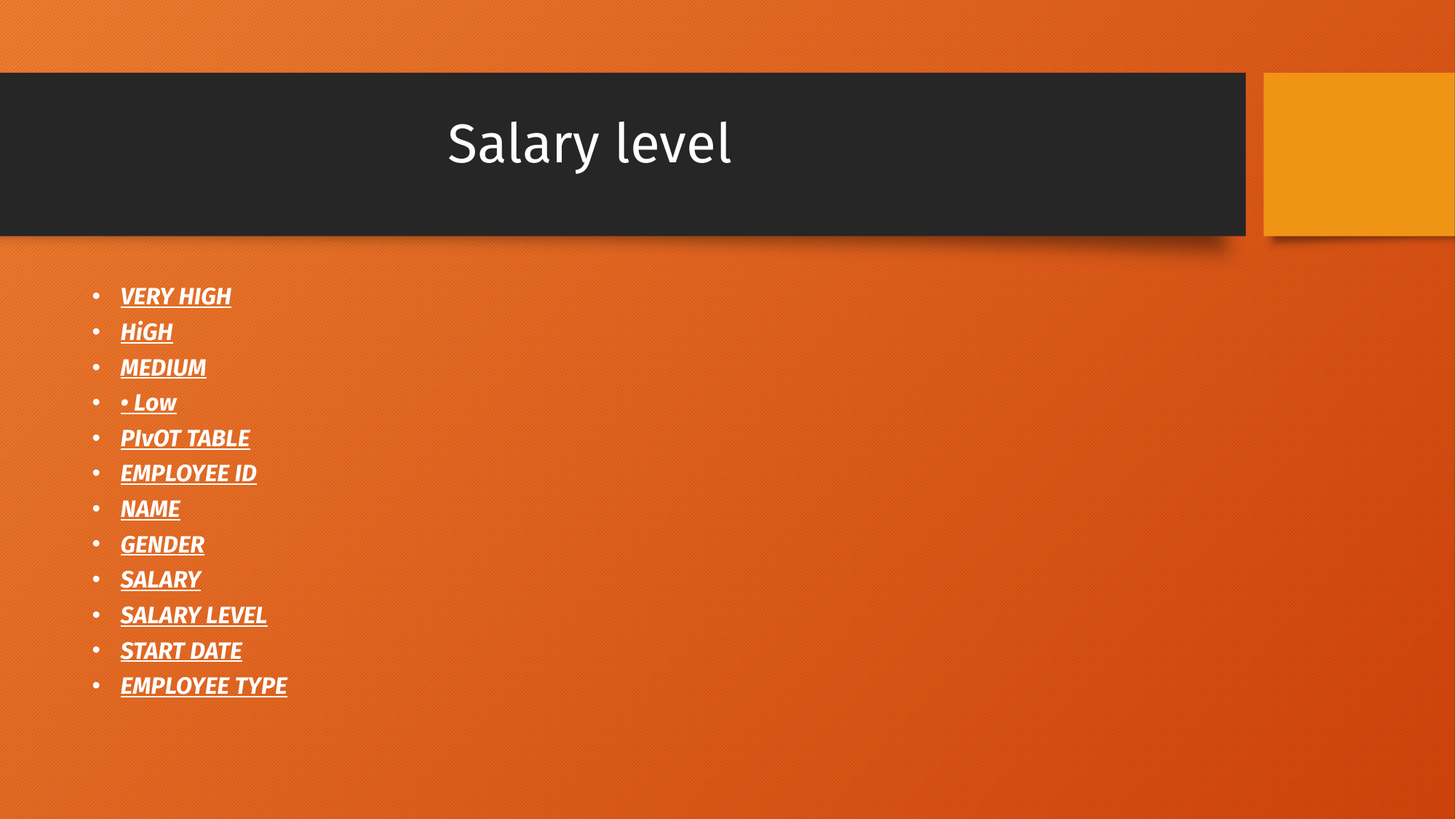

# Salary level
VERY HIGH
HiGH
MEDIUM
• Low
PIvOT TABLE
EMPLOYEE ID
NAME
GENDER
SALARY
SALARY LEVEL
START DATE
EMPLOYEE TYPE